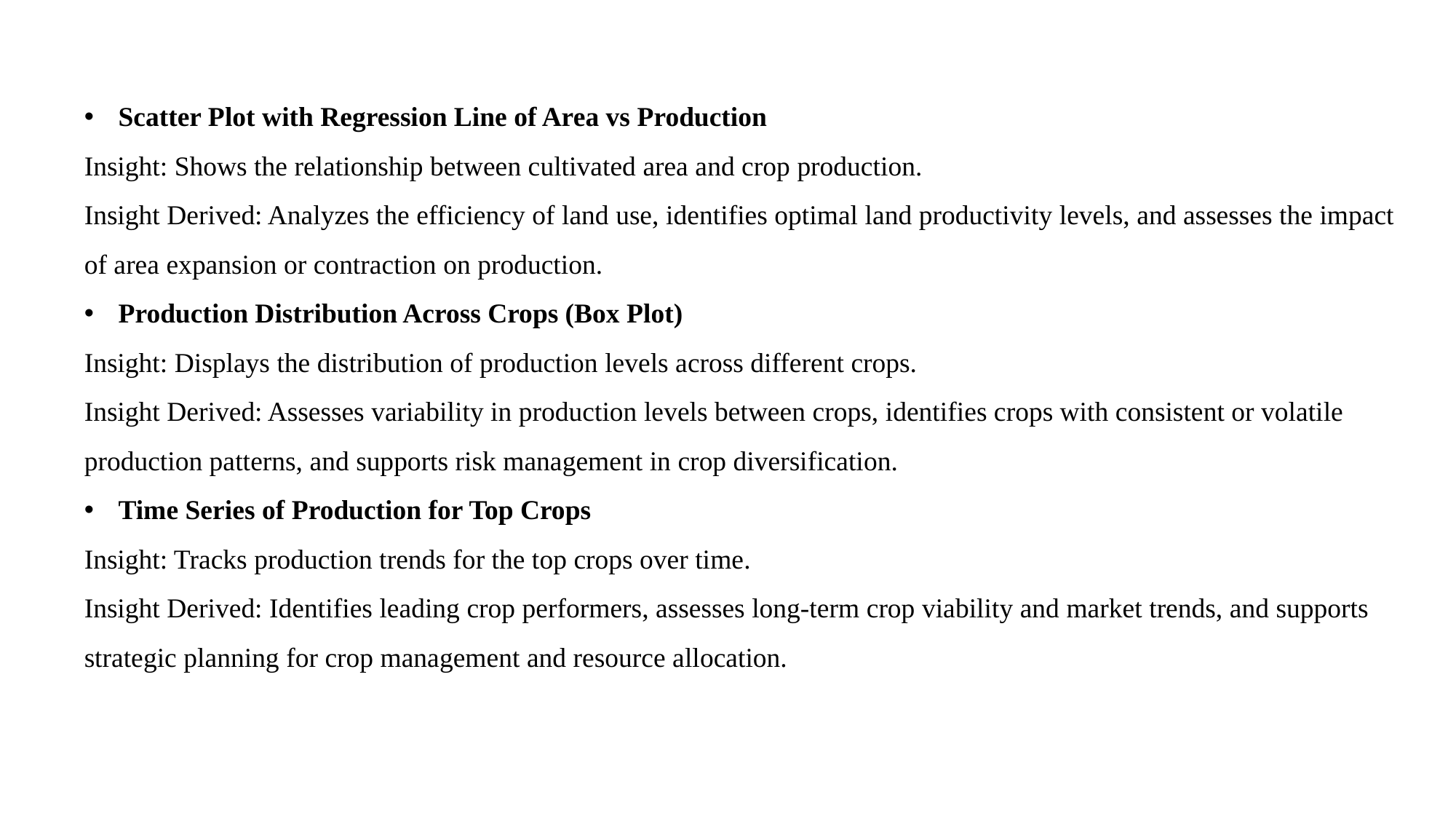

Scatter Plot with Regression Line of Area vs Production
Insight: Shows the relationship between cultivated area and crop production.
Insight Derived: Analyzes the efficiency of land use, identifies optimal land productivity levels, and assesses the impact of area expansion or contraction on production.
Production Distribution Across Crops (Box Plot)
Insight: Displays the distribution of production levels across different crops.
Insight Derived: Assesses variability in production levels between crops, identifies crops with consistent or volatile production patterns, and supports risk management in crop diversification.
Time Series of Production for Top Crops
Insight: Tracks production trends for the top crops over time.
Insight Derived: Identifies leading crop performers, assesses long-term crop viability and market trends, and supports strategic planning for crop management and resource allocation.